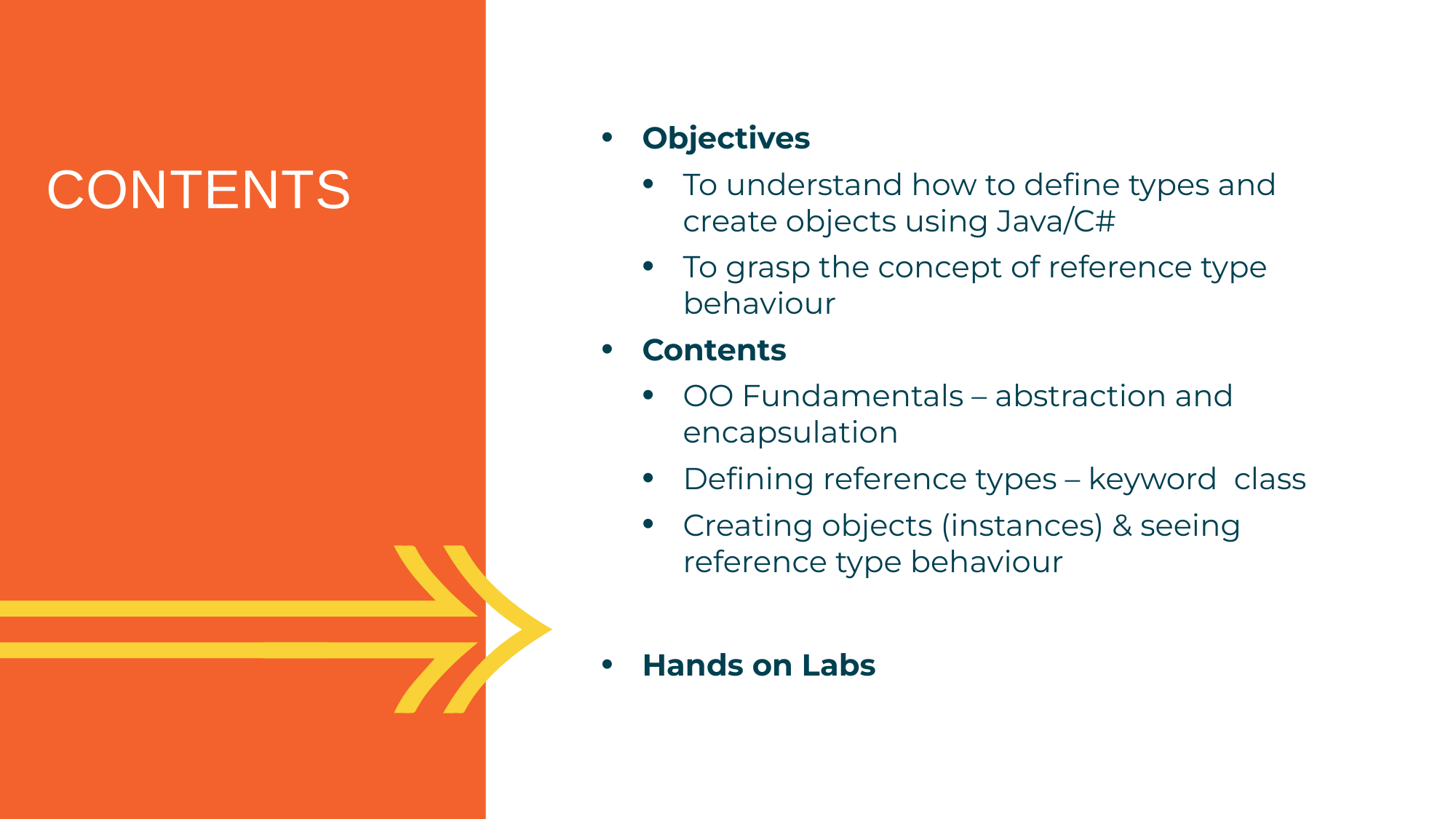

Objectives
To understand how to define types and create objects using Java/C#
To grasp the concept of reference type behaviour
Contents
OO Fundamentals – abstraction and encapsulation
Defining reference types – keyword  class
Creating objects (instances) & seeing reference type behaviour

Hands on Labs
Contents